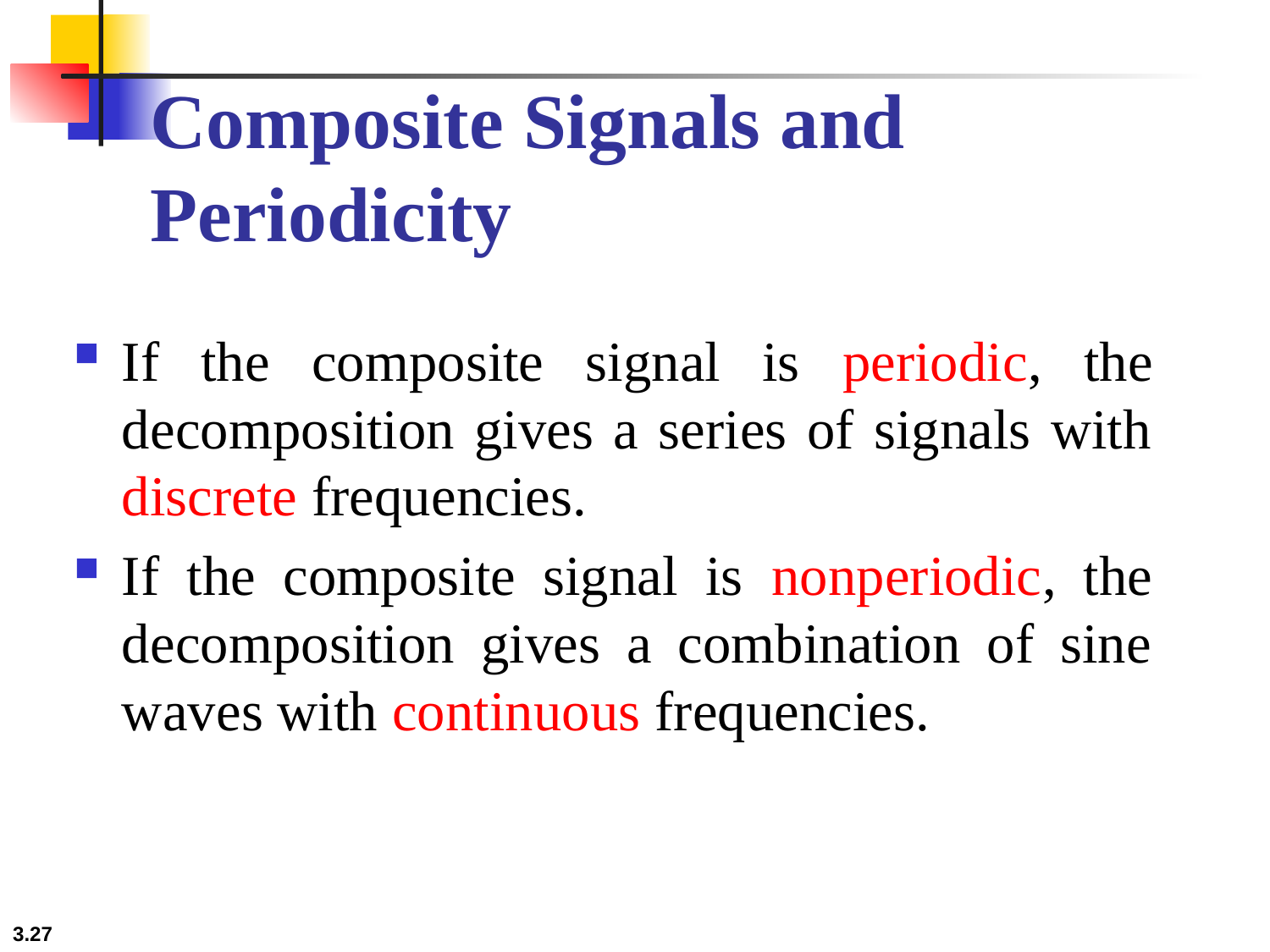

# Composite Signals and Periodicity
If the composite signal is periodic, the decomposition gives a series of signals with discrete frequencies.
If the composite signal is nonperiodic, the decomposition gives a combination of sine waves with continuous frequencies.

3.27